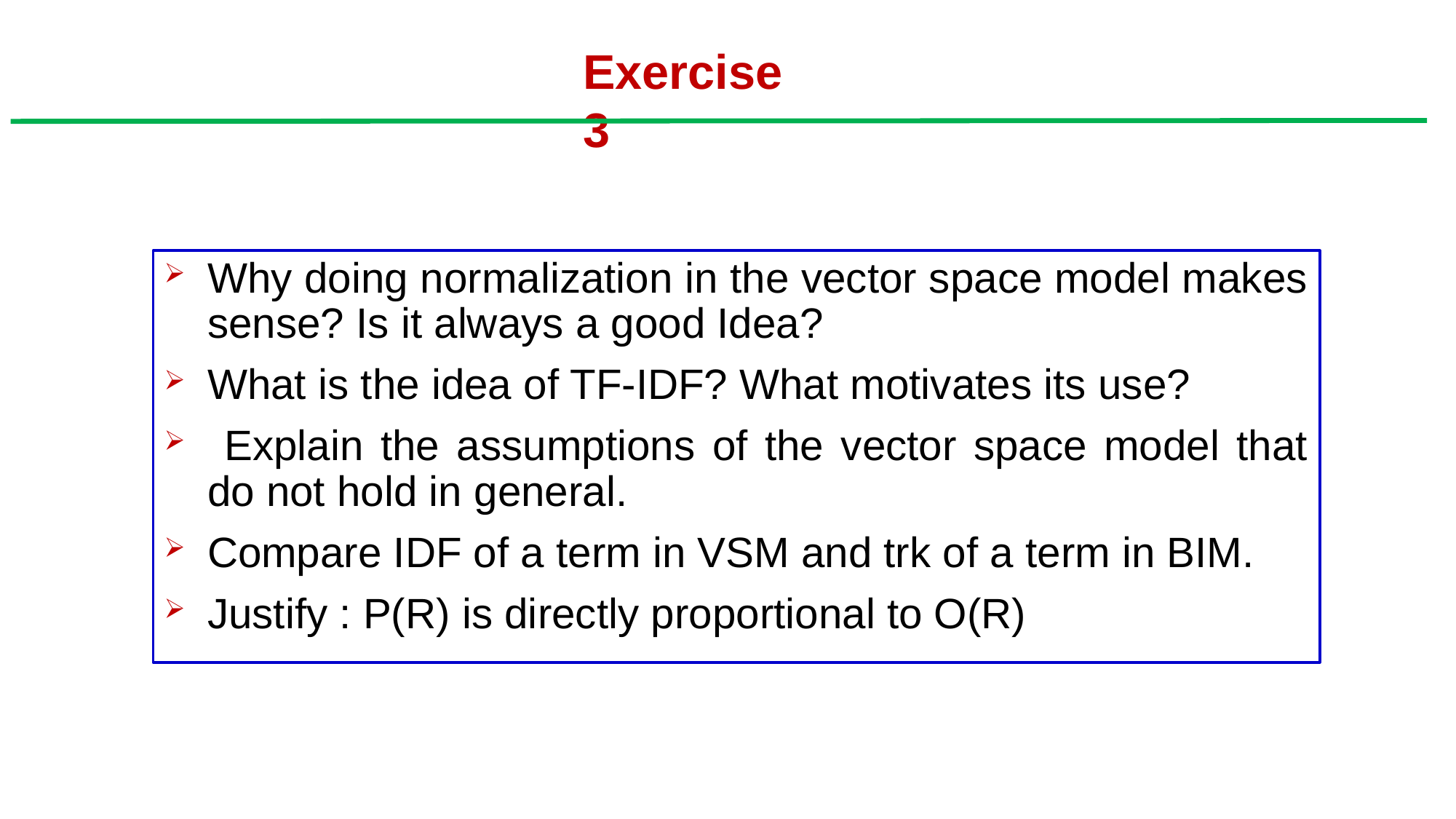

Exercise 3
Why doing normalization in the vector space model makes sense? Is it always a good Idea?
What is the idea of TF-IDF? What motivates its use?
 Explain the assumptions of the vector space model that do not hold in general.
Compare IDF of a term in VSM and trk of a term in BIM.
Justify : P(R) is directly proportional to O(R)